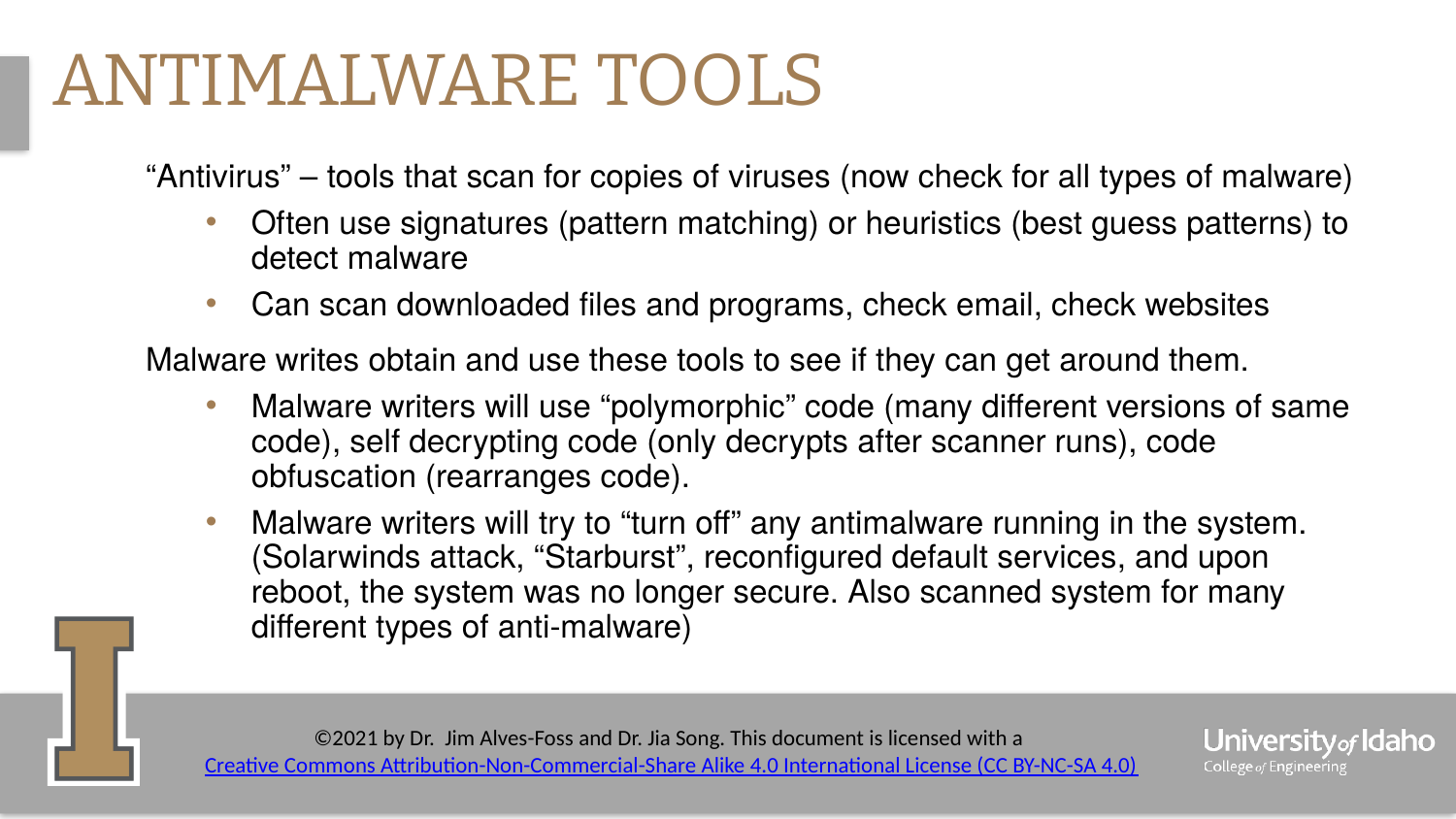

# Antimalware tools
“Antivirus” – tools that scan for copies of viruses (now check for all types of malware)
Often use signatures (pattern matching) or heuristics (best guess patterns) to detect malware
Can scan downloaded files and programs, check email, check websites
Malware writes obtain and use these tools to see if they can get around them.
Malware writers will use “polymorphic” code (many different versions of same code), self decrypting code (only decrypts after scanner runs), code obfuscation (rearranges code).
Malware writers will try to “turn off” any antimalware running in the system. (Solarwinds attack, “Starburst”, reconfigured default services, and upon reboot, the system was no longer secure. Also scanned system for many different types of anti-malware)